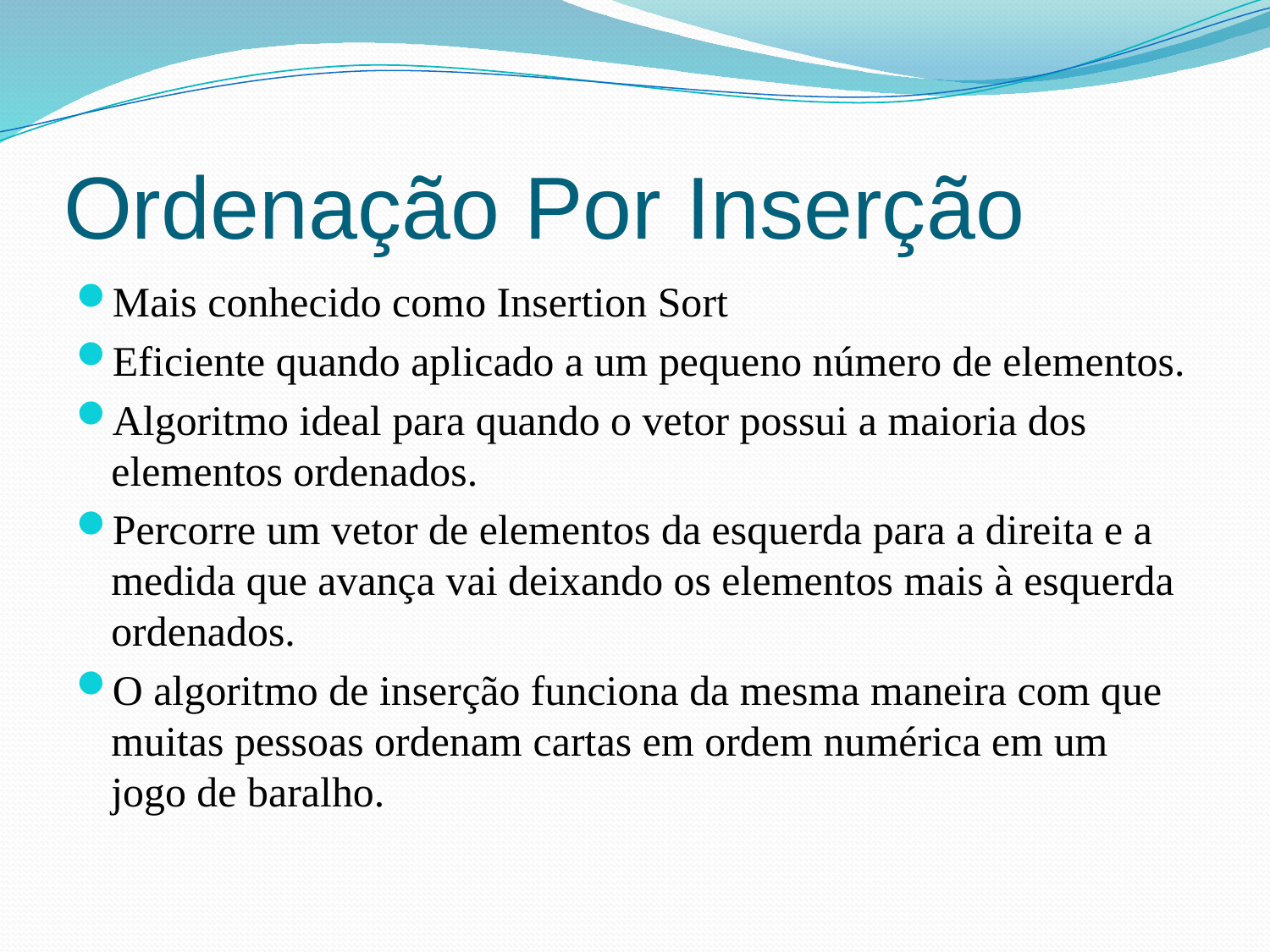

# Ordenação Por Inserção
Mais conhecido como Insertion Sort
Eficiente quando aplicado a um pequeno número de elementos.
Algoritmo ideal para quando o vetor possui a maioria dos elementos ordenados.
Percorre um vetor de elementos da esquerda para a direita e a medida que avança vai deixando os elementos mais à esquerda ordenados.
O algoritmo de inserção funciona da mesma maneira com que muitas pessoas ordenam cartas em ordem numérica em um jogo de baralho.